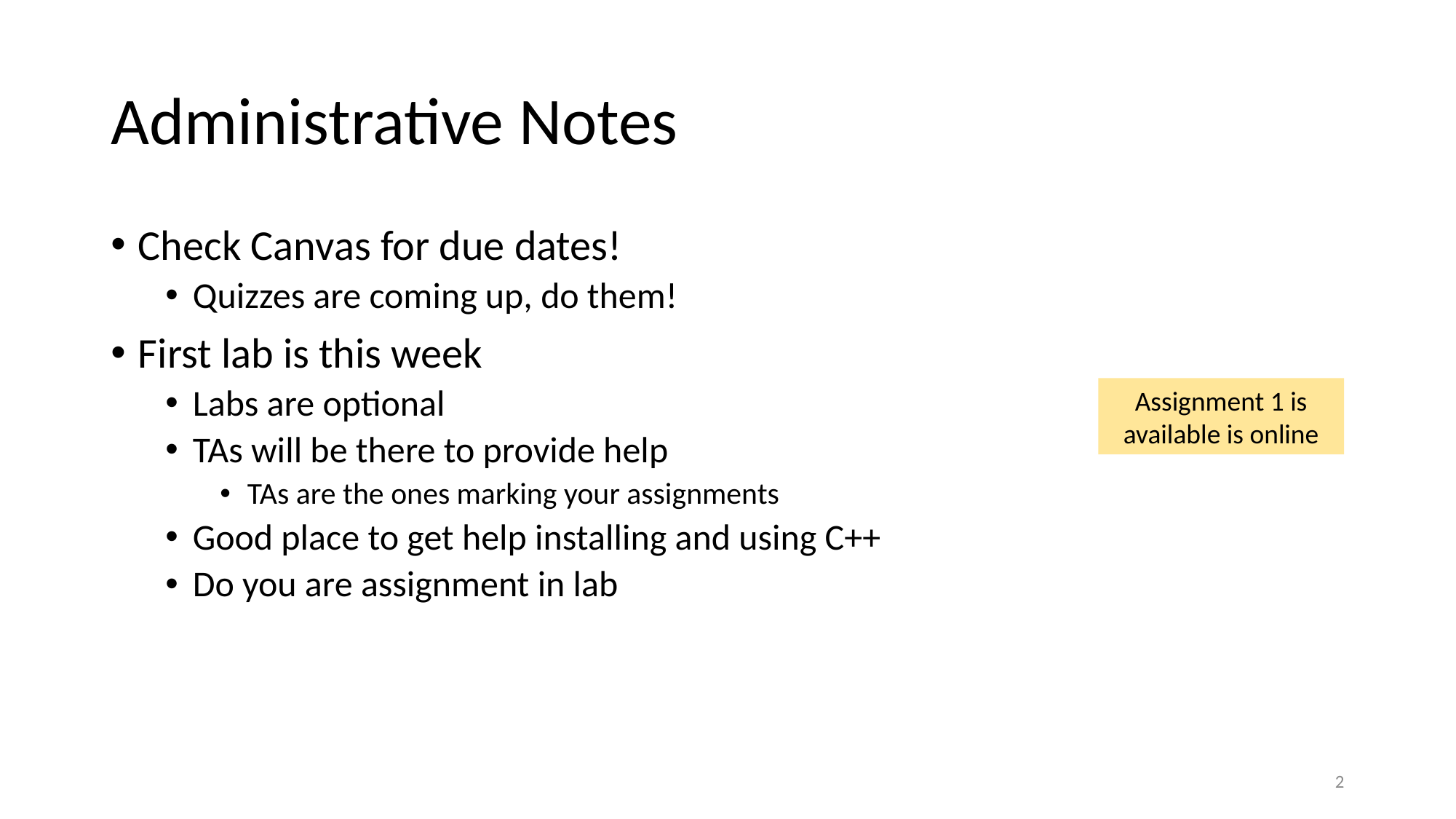

# Administrative Notes
Check Canvas for due dates!
Quizzes are coming up, do them!
First lab is this week
Labs are optional
TAs will be there to provide help
TAs are the ones marking your assignments
Good place to get help installing and using C++
Do you are assignment in lab

Assignment 1 is available is online
2